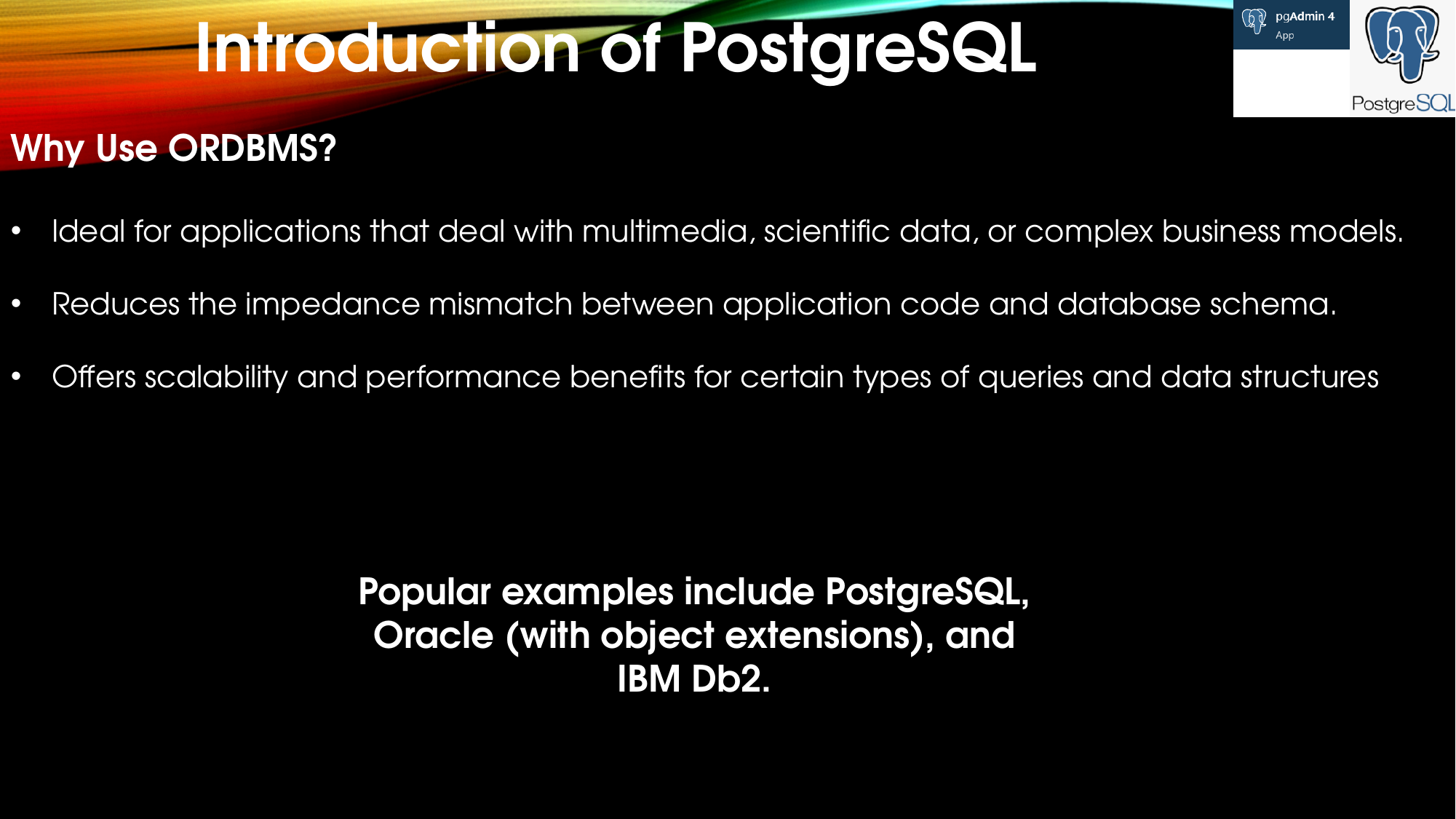

Introduction of PostgreSQL
Why Use ORDBMS?

Ideal for applications that deal with multimedia, scientific data, or complex business models.

Reduces the impedance mismatch between application code and database schema.

Offers scalability and performance benefits for certain types of queries and data structures
Popular examples include PostgreSQL, Oracle (with object extensions), and IBM Db2.